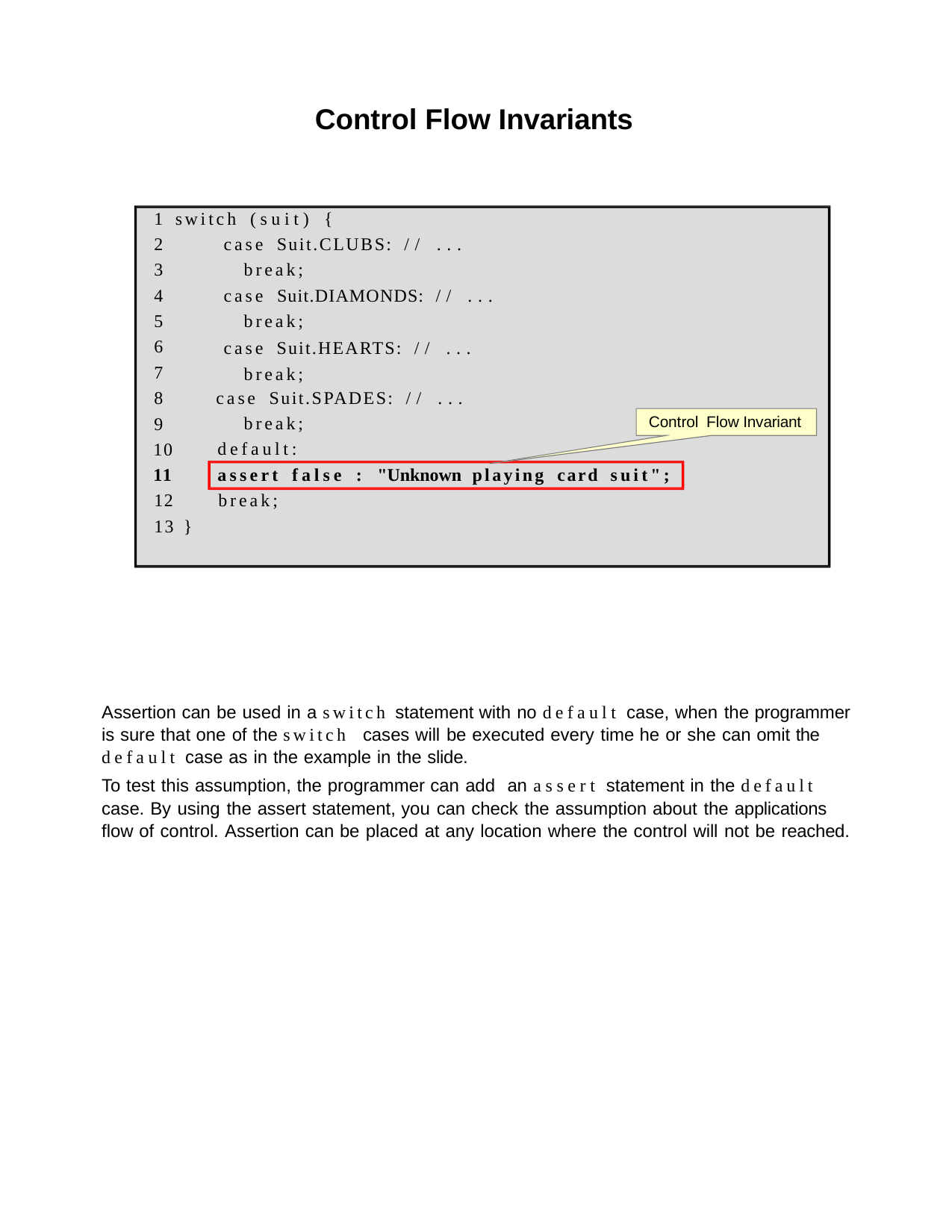

Control Flow Invariants

1 switch (suit) {
2
3
4
5
6
7
8
9
10
11
12
13 }
case Suit.CLUBS: // ... break;
case Suit.DIAMONDS: // ... break;
case Suit.HEARTS: // ... break;
case Suit.SPADES: // ...
break; default:

Control Flow Invariant
assert false : "Unknown playing card suit";
break;

Assertion can be used in a switch statement with no default case, when the programmer is sure that one of the switch  cases will be executed every time he or she can omit the default case as in the example in the slide.
To test this assumption, the programmer can add an assert statement in the default case. By using the assert statement, you can check the assumption about the applications flow of control. Assertion can be placed at any location where the control will not be reached.